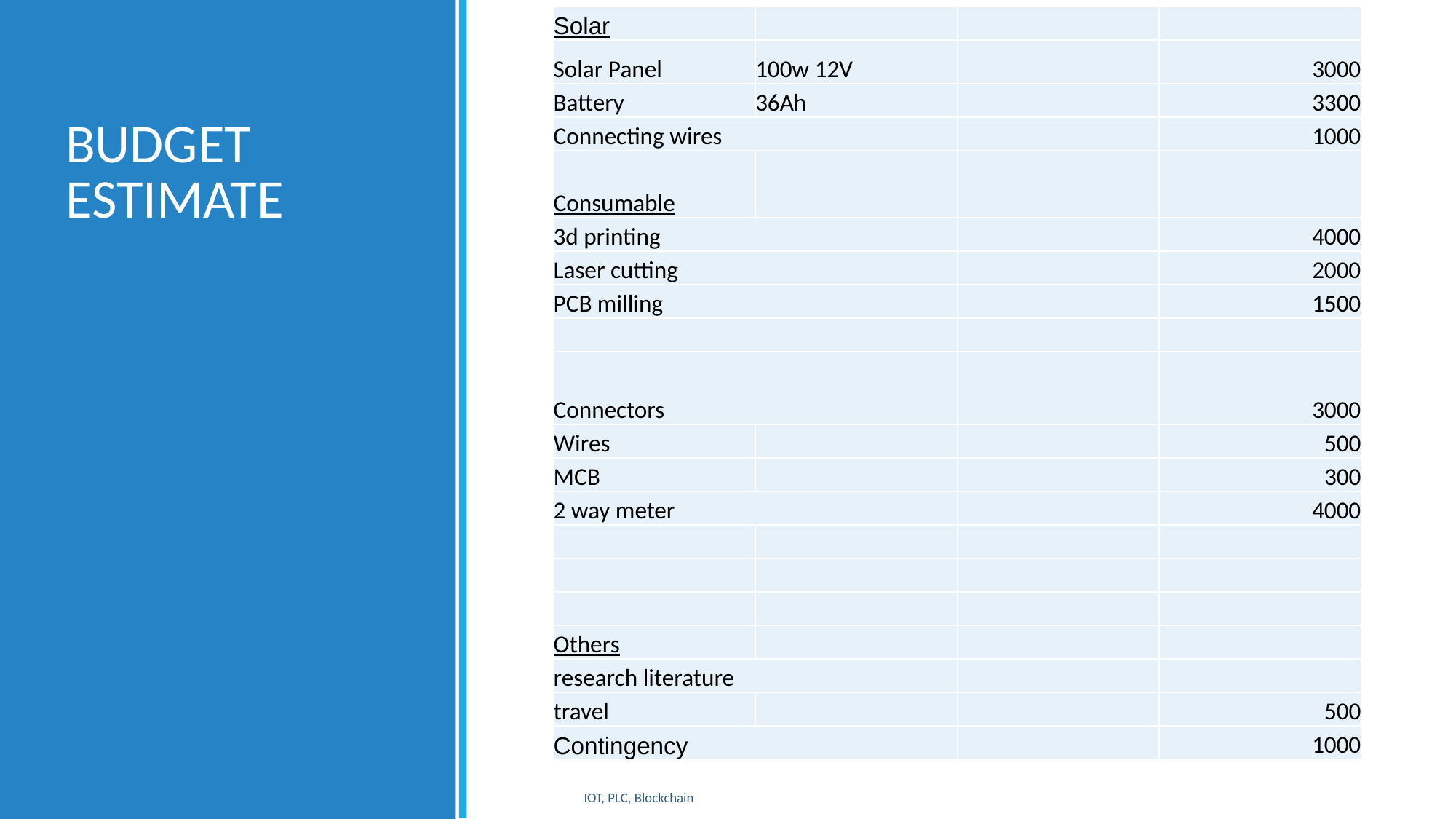

| Solar |  |  |  |
| --- | --- | --- | --- |
| Solar Panel | 100w 12V |  | 3000 |
| Battery | 36Ah |  | 3300 |
| Connecting wires |  |  | 1000 |
| Consumable |  |  |  |
| 3d printing |  |  | 4000 |
| Laser cutting |  |  | 2000 |
| PCB milling |  |  | 1500 |
|  |  |  |  |
| Connectors |  |  | 3000 |
| Wires |  |  | 500 |
| MCB |  |  | 300 |
| 2 way meter |  |  | 4000 |
|  |  |  |  |
|  |  |  |  |
|  |  |  |  |
| Others |  |  |  |
| research literature |  |  |  |
| travel |  |  | 500 |
| Contingency |  |  | 1000 |
# BUDGET ESTIMATE

IOT, PLC, Blockchain